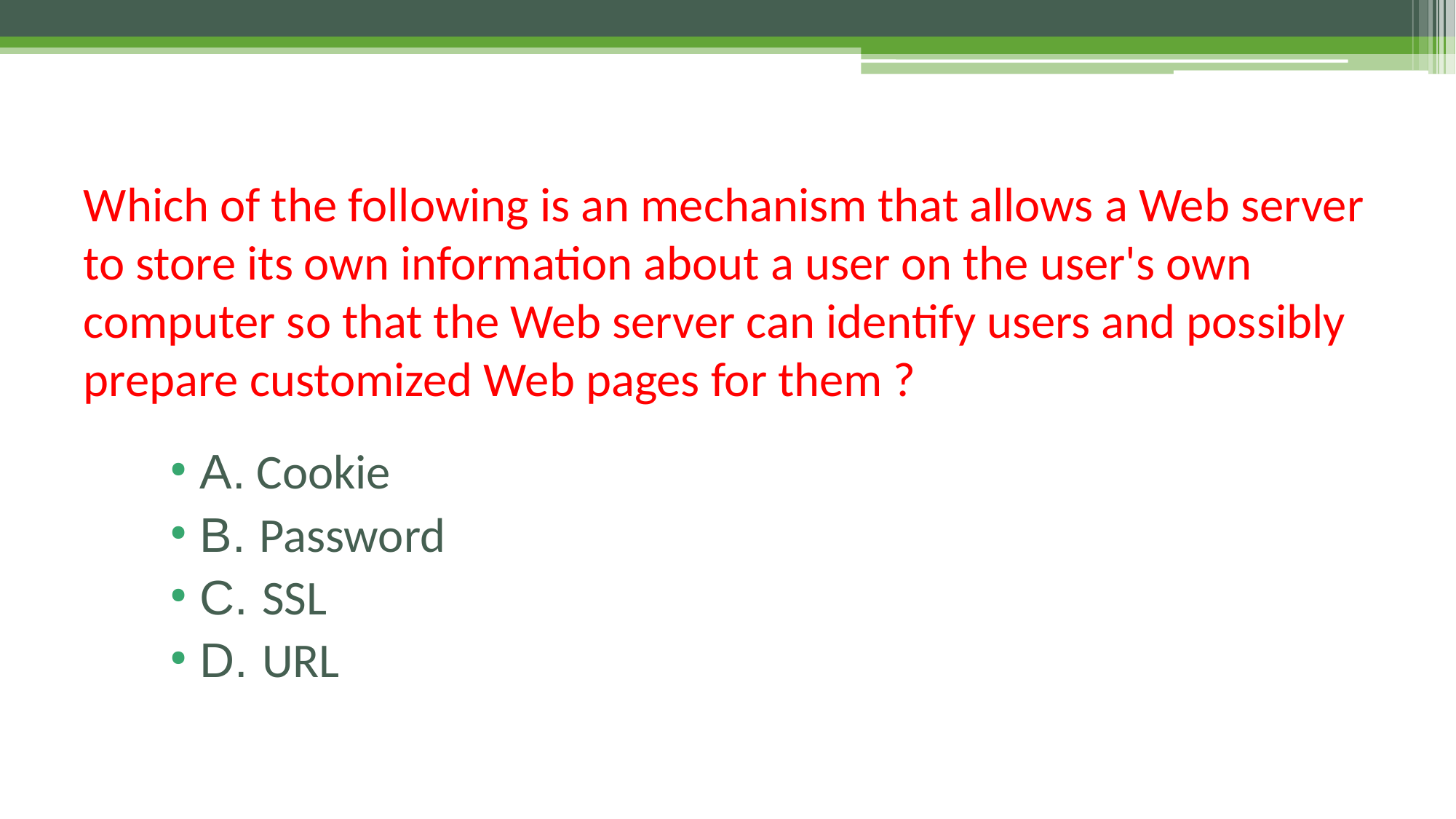

# Which of the following is an mechanism that allows a Web server to store its own information about a user on the user's own computer so that the Web server can identify users and possibly prepare customized Web pages for them ?
A. Cookie
B. Password
C. SSL
D. URL